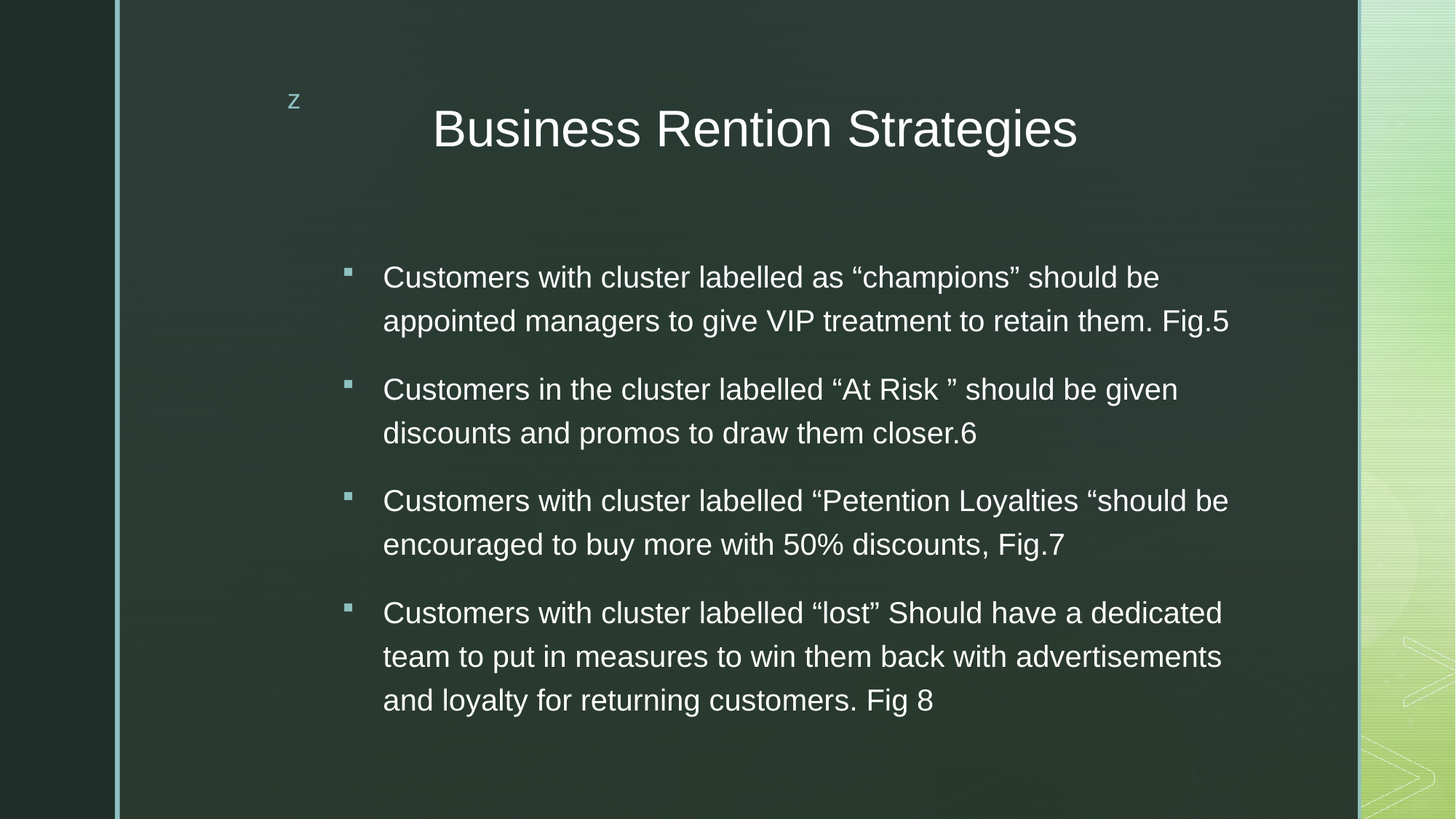

# Business Rention Strategies
Customers with cluster labelled as “champions” should be appointed managers to give VIP treatment to retain them. Fig.5
Customers in the cluster labelled “At Risk ” should be given discounts and promos to draw them closer.6
Customers with cluster labelled “Petention Loyalties “should be encouraged to buy more with 50% discounts, Fig.7
Customers with cluster labelled “lost” Should have a dedicated team to put in measures to win them back with advertisements and loyalty for returning customers. Fig 8